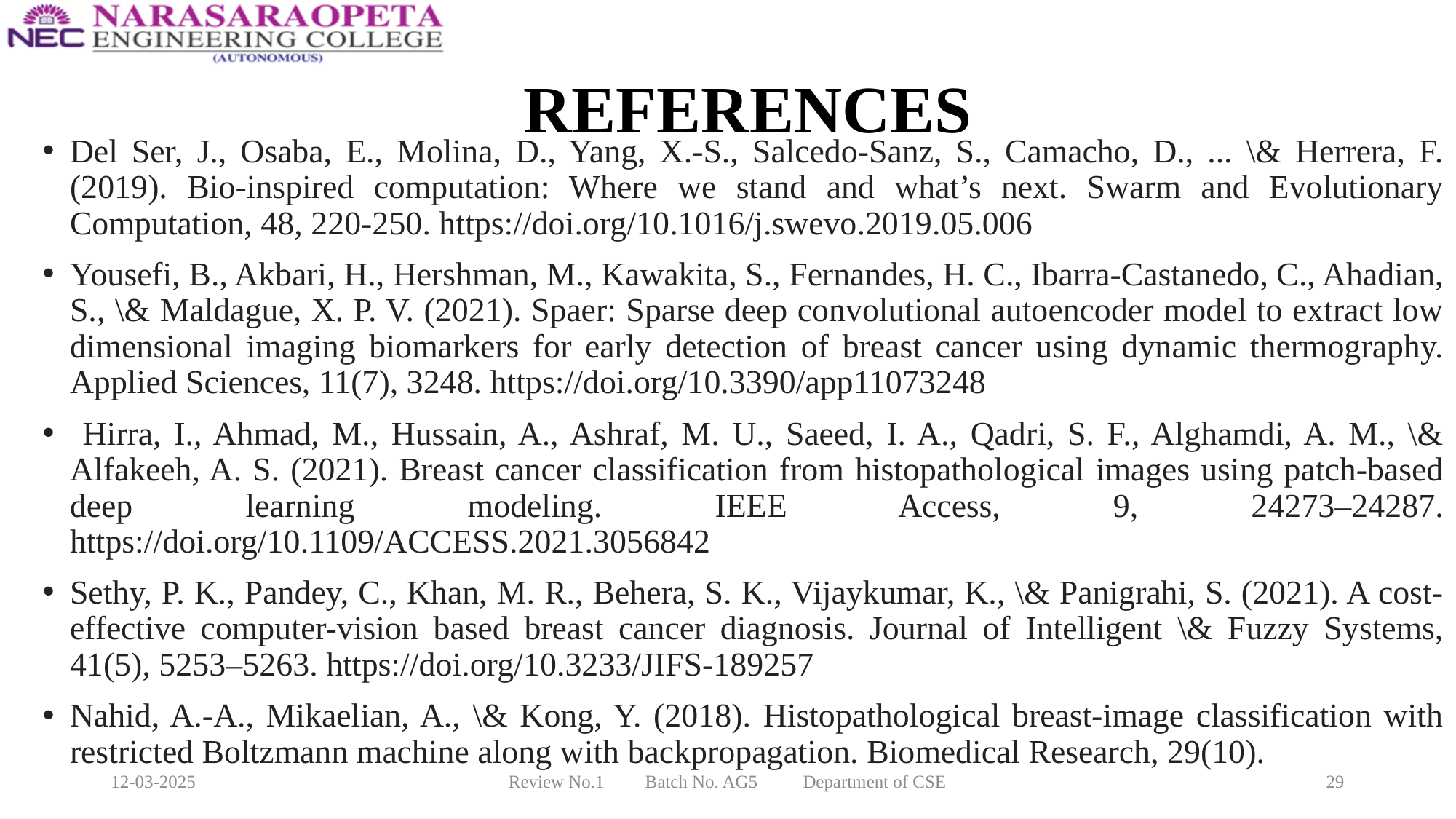

# REFERENCES
Del Ser, J., Osaba, E., Molina, D., Yang, X.-S., Salcedo-Sanz, S., Camacho, D., ... \& Herrera, F. (2019). Bio-inspired computation: Where we stand and what’s next. Swarm and Evolutionary Computation, 48, 220-250. https://doi.org/10.1016/j.swevo.2019.05.006
Yousefi, B., Akbari, H., Hershman, M., Kawakita, S., Fernandes, H. C., Ibarra-Castanedo, C., Ahadian, S., \& Maldague, X. P. V. (2021). Spaer: Sparse deep convolutional autoencoder model to extract low dimensional imaging biomarkers for early detection of breast cancer using dynamic thermography. Applied Sciences, 11(7), 3248. https://doi.org/10.3390/app11073248
 Hirra, I., Ahmad, M., Hussain, A., Ashraf, M. U., Saeed, I. A., Qadri, S. F., Alghamdi, A. M., \& Alfakeeh, A. S. (2021). Breast cancer classification from histopathological images using patch-based deep learning modeling. IEEE Access, 9, 24273–24287. https://doi.org/10.1109/ACCESS.2021.3056842
Sethy, P. K., Pandey, C., Khan, M. R., Behera, S. K., Vijaykumar, K., \& Panigrahi, S. (2021). A cost-effective computer-vision based breast cancer diagnosis. Journal of Intelligent \& Fuzzy Systems, 41(5), 5253–5263. https://doi.org/10.3233/JIFS-189257
Nahid, A.-A., Mikaelian, A., \& Kong, Y. (2018). Histopathological breast-image classification with restricted Boltzmann machine along with backpropagation. Biomedical Research, 29(10).

12-03-2025
Review No.1         Batch No. AG5          Department of CSE
29